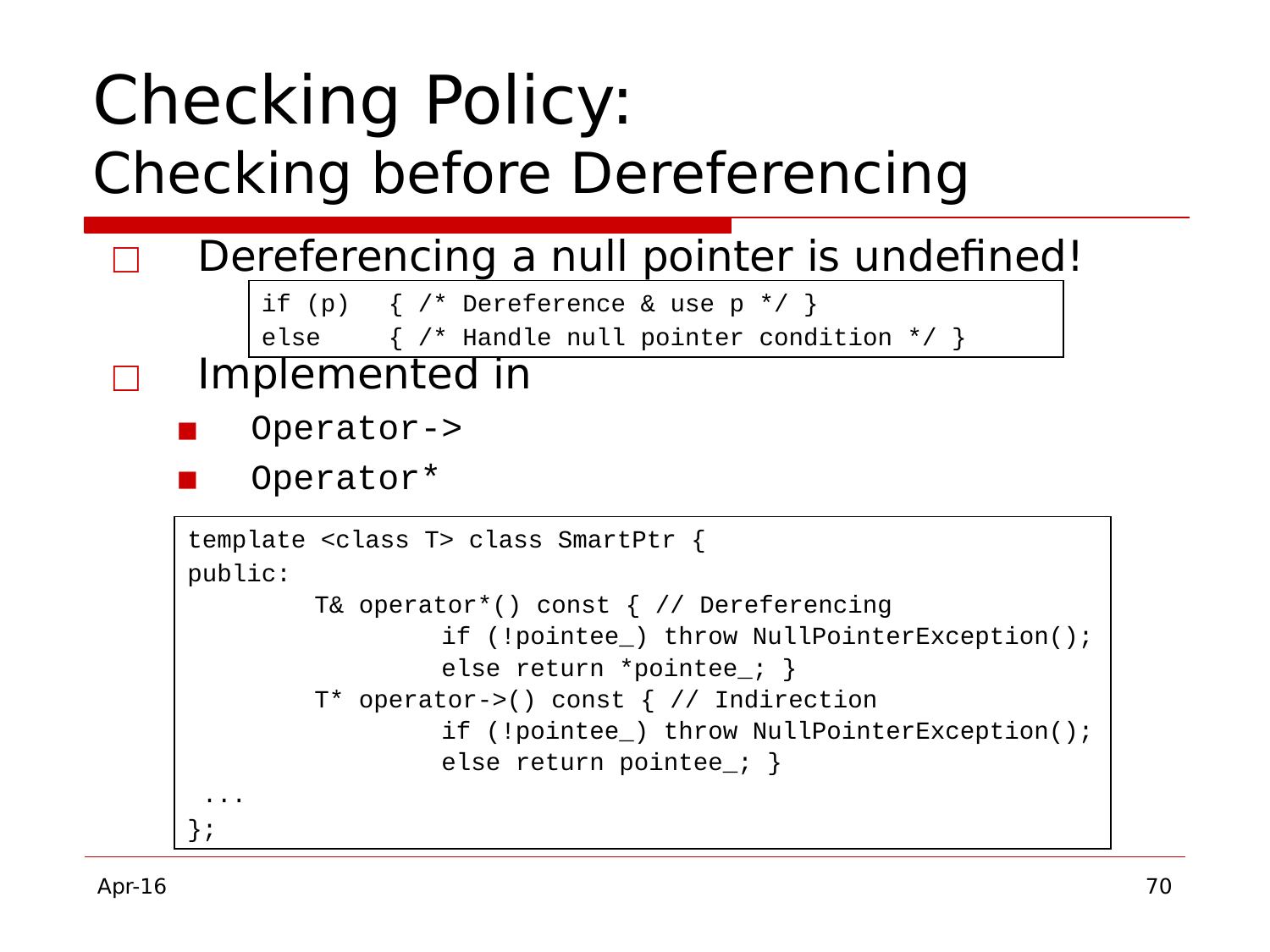

# Checking Policy: Checking before Dereferencing
Dereferencing a null pointer is undefined!

Implemented in
Operator->
Operator*
if (p) 	{ /* Dereference & use p */ }
else 	{ /* Handle null pointer condition */ }
template <class T> class SmartPtr {
public:
	T& operator*() const { // Dereferencing
		if (!pointee_) throw NullPointerException();
		else return *pointee_; }
	T* operator->() const { // Indirection
		if (!pointee_) throw NullPointerException();
		else return pointee_; }
 ...
};
Apr-16
70